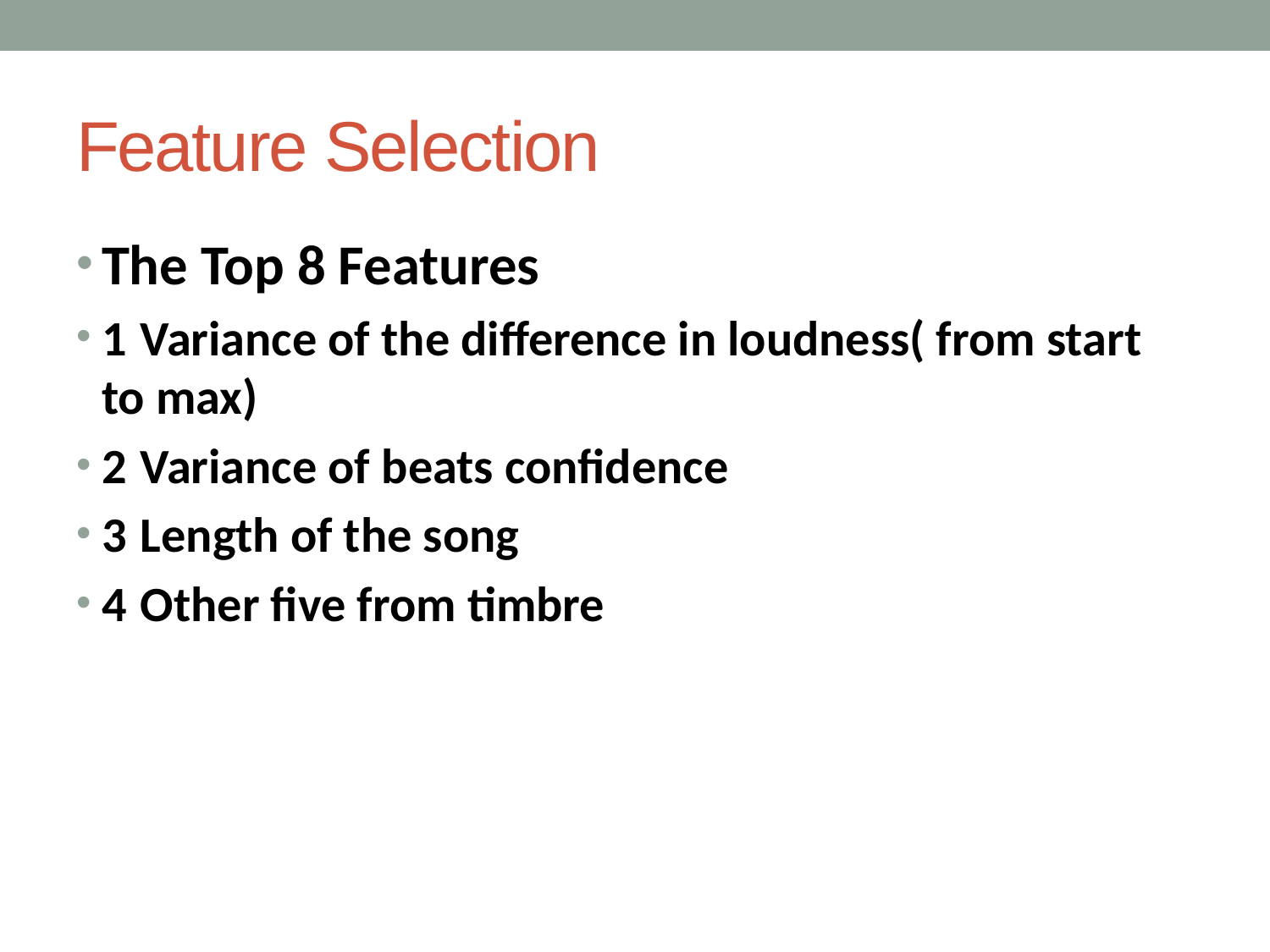

# Feature Selection
The Top 8 Features
1 Variance of the difference in loudness( from start to max)
2 Variance of beats confidence
3 Length of the song
4 Other five from timbre